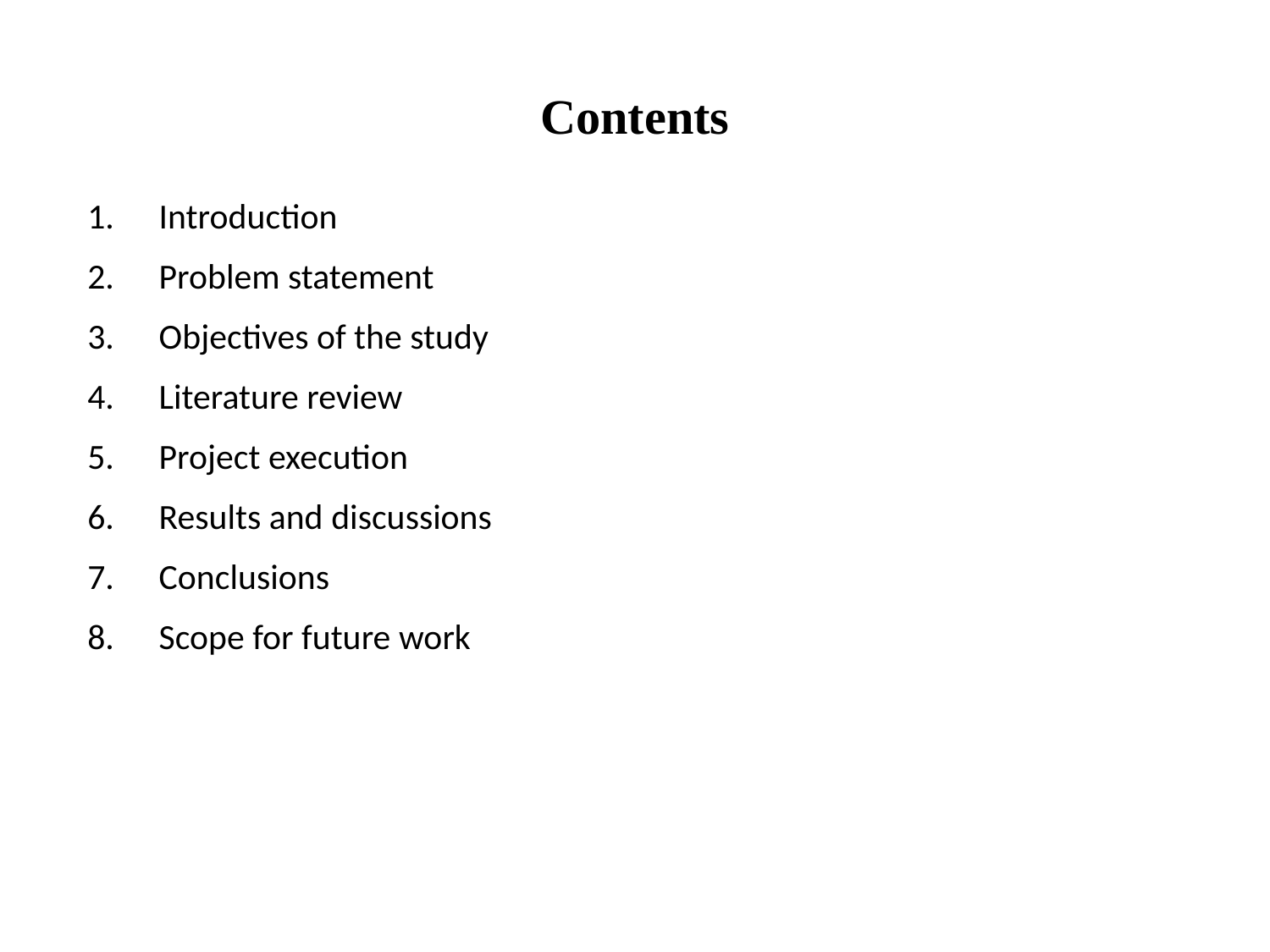

# Contents
Introduction
Problem statement
Objectives of the study
Literature review
Project execution
Results and discussions
Conclusions
Scope for future work